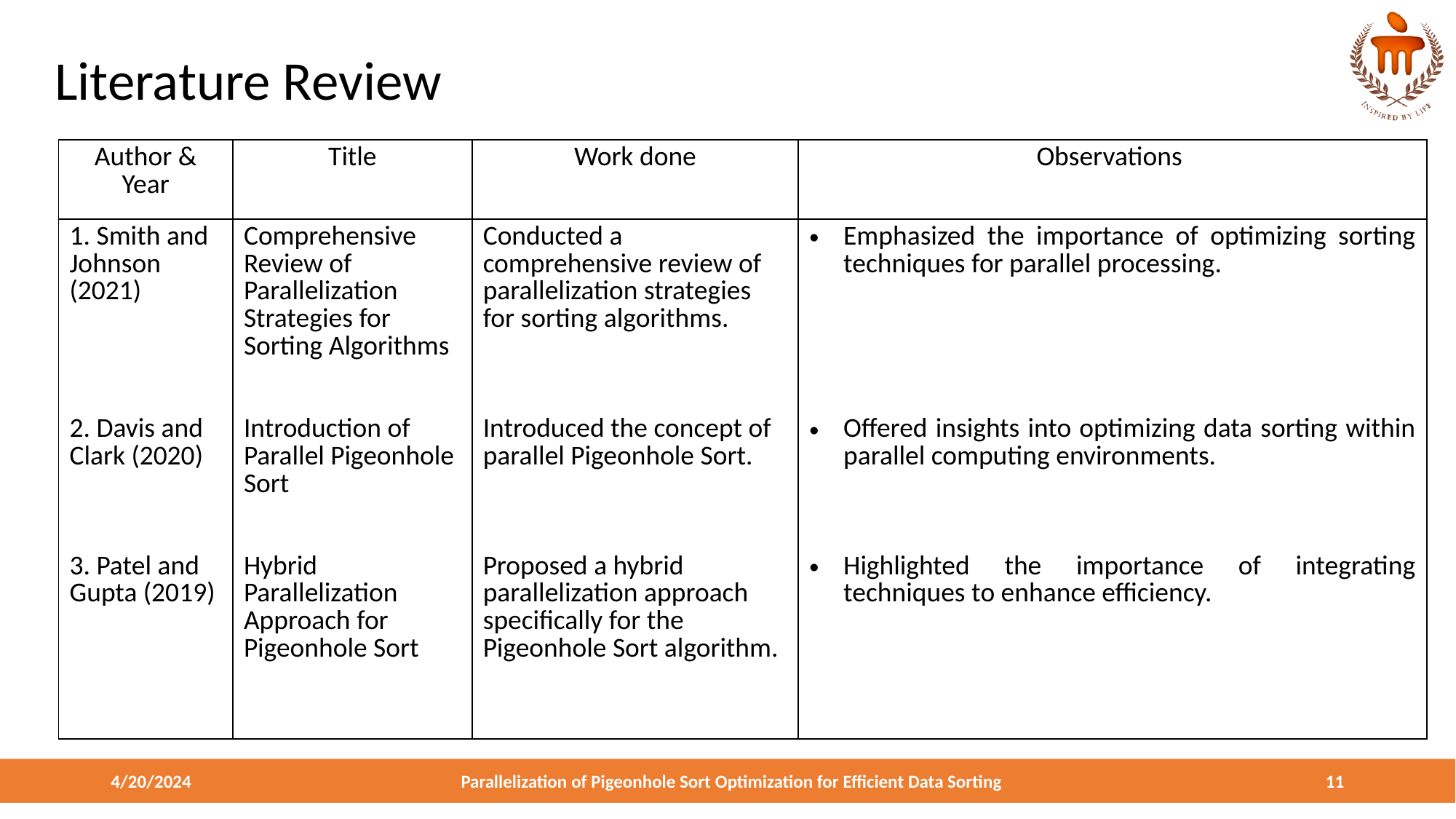

# Literature Review
| Author & Year | Title | Work done | Observations |
| --- | --- | --- | --- |
| 1. Smith and Johnson (2021) 2. Davis and Clark (2020) 3. Patel and Gupta (2019) | Comprehensive Review of Parallelization Strategies for Sorting Algorithms Introduction of Parallel Pigeonhole Sort Hybrid Parallelization Approach for Pigeonhole Sort | Conducted a comprehensive review of parallelization strategies for sorting algorithms. Introduced the concept of parallel Pigeonhole Sort. Proposed a hybrid parallelization approach specifically for the Pigeonhole Sort algorithm. | Emphasized the importance of optimizing sorting techniques for parallel processing. Offered insights into optimizing data sorting within parallel computing environments. Highlighted the importance of integrating techniques to enhance efficiency. |
4/20/2024
Parallelization of Pigeonhole Sort Optimization for Efficient Data Sorting
11